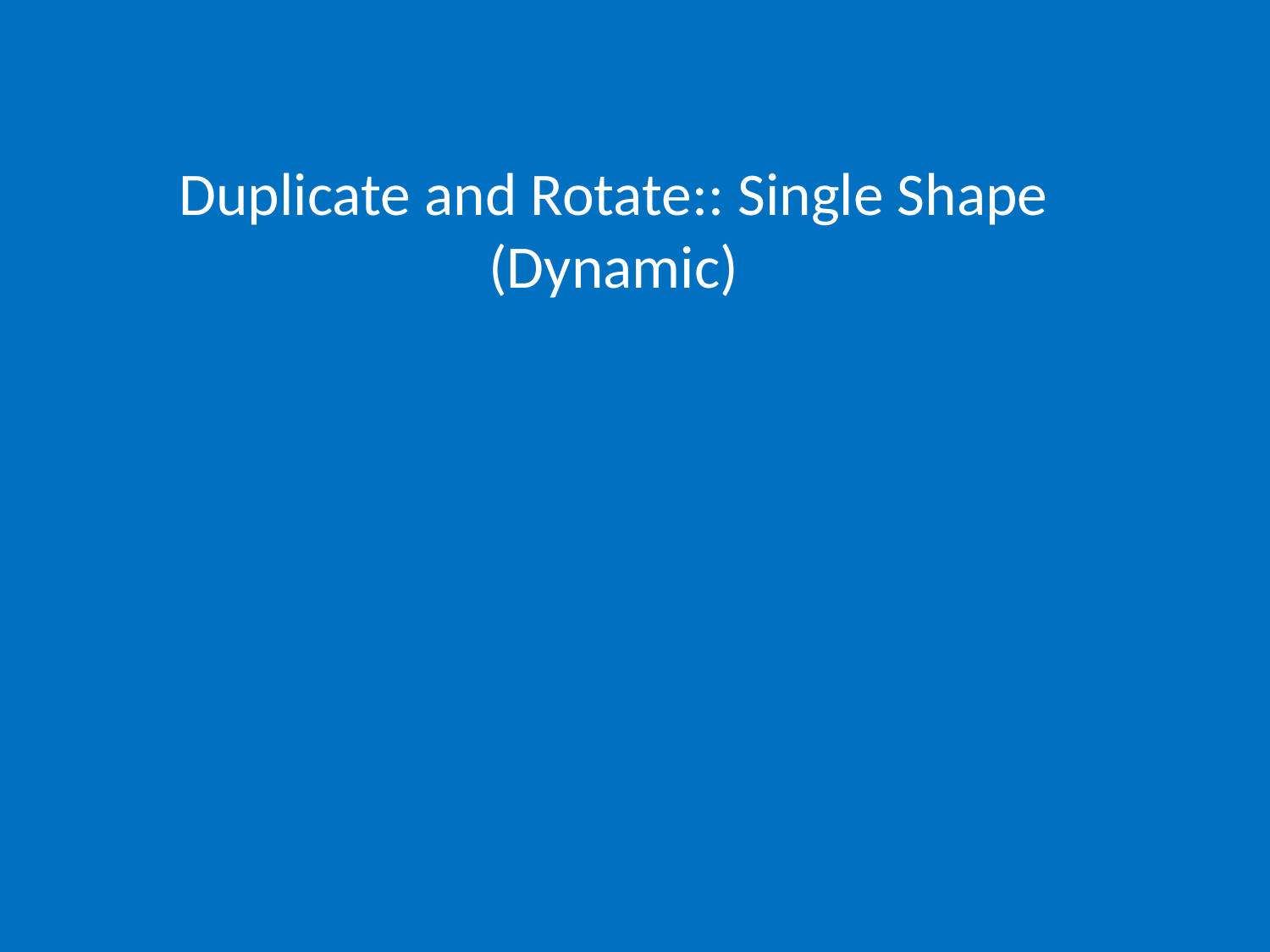

# Duplicate and Rotate:: Single Shape (Dynamic)